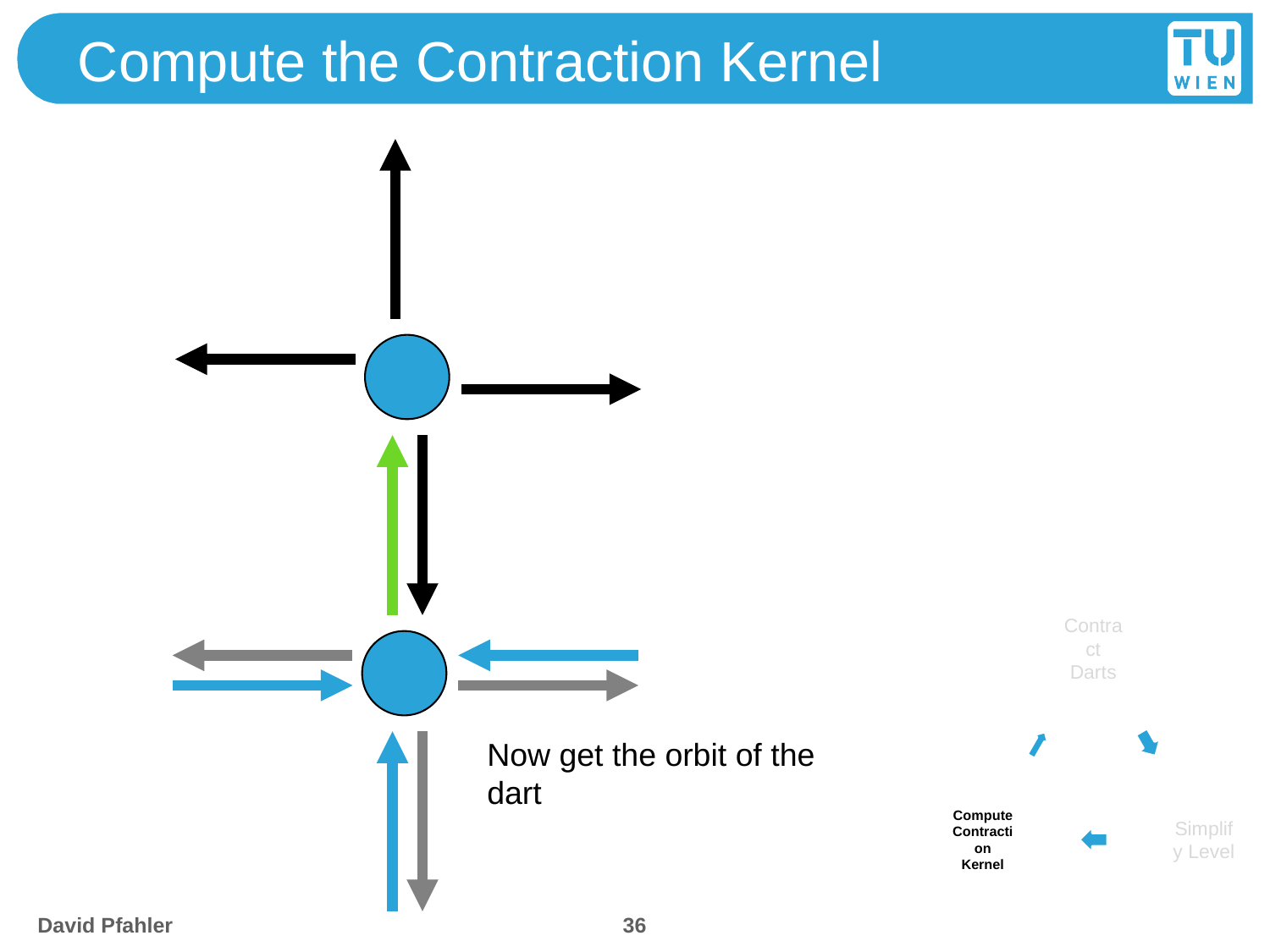

# Compute the Contraction Kernel

Contract Darts
Simplify Level
Compute Contraction Kernel

Now get the orbit of the dart
36
David Pfahler